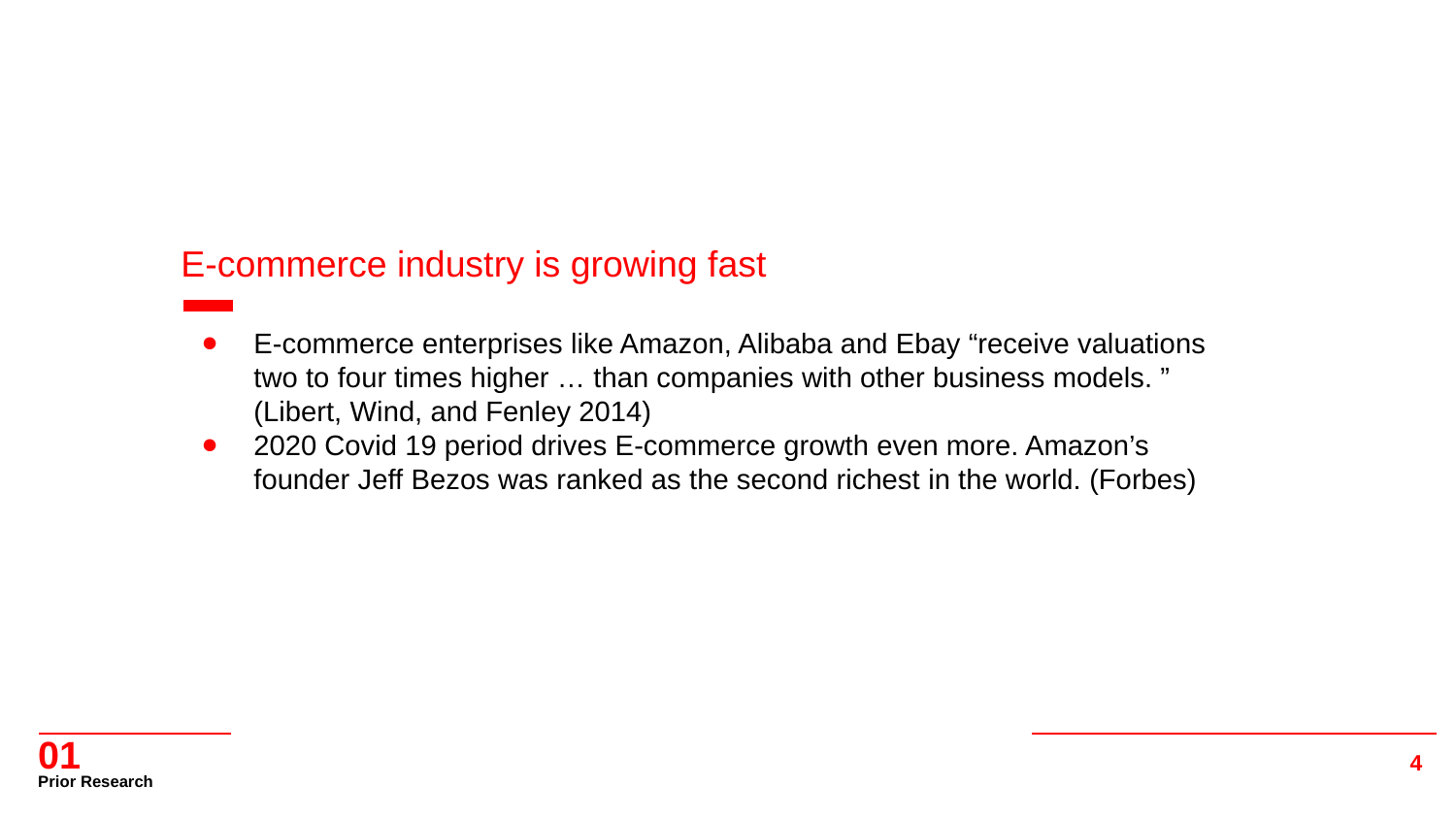

E-commerce industry is growing fast
E-commerce enterprises like Amazon, Alibaba and Ebay “receive valuations two to four times higher … than companies with other business models. ” (Libert, Wind, and Fenley 2014)
2020 Covid 19 period drives E-commerce growth even more. Amazon’s founder Jeff Bezos was ranked as the second richest in the world. (Forbes)

01
# Prior Research